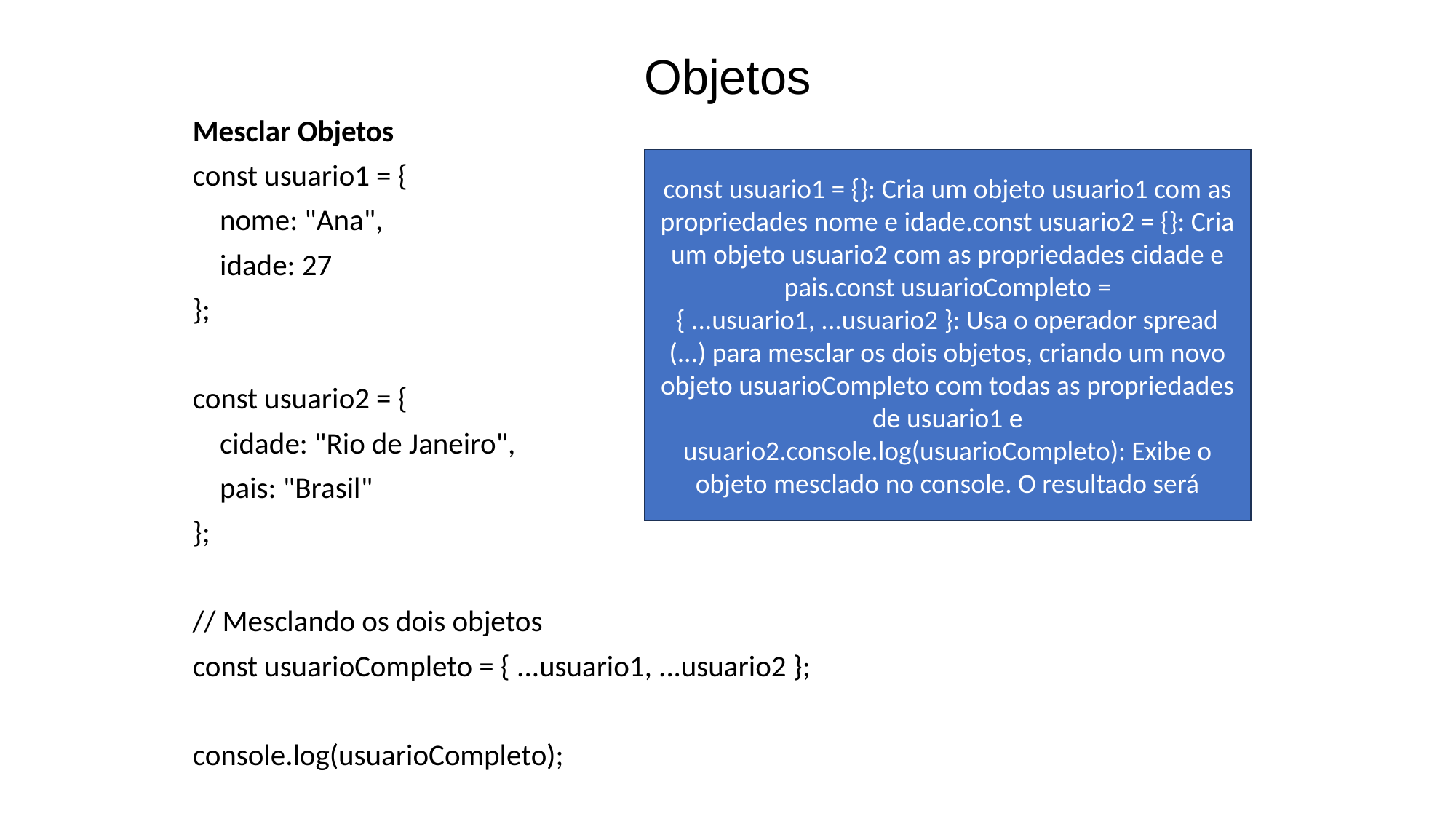

# Objetos
Mesclar Objetos
const usuario1 = {
    nome: "Ana",
    idade: 27
};

const usuario2 = {
    cidade: "Rio de Janeiro",
    pais: "Brasil"
};

// Mesclando os dois objetos
const usuarioCompleto = { ...usuario1, ...usuario2 };

console.log(usuarioCompleto);

const usuario1 = {}: Cria um objeto usuario1 com as propriedades nome e idade.const usuario2 = {}: Cria um objeto usuario2 com as propriedades cidade e pais.const usuarioCompleto = { ...usuario1, ...usuario2 }: Usa o operador spread (...) para mesclar os dois objetos, criando um novo objeto usuarioCompleto com todas as propriedades de usuario1 e usuario2.console.log(usuarioCompleto): Exibe o objeto mesclado no console. O resultado será